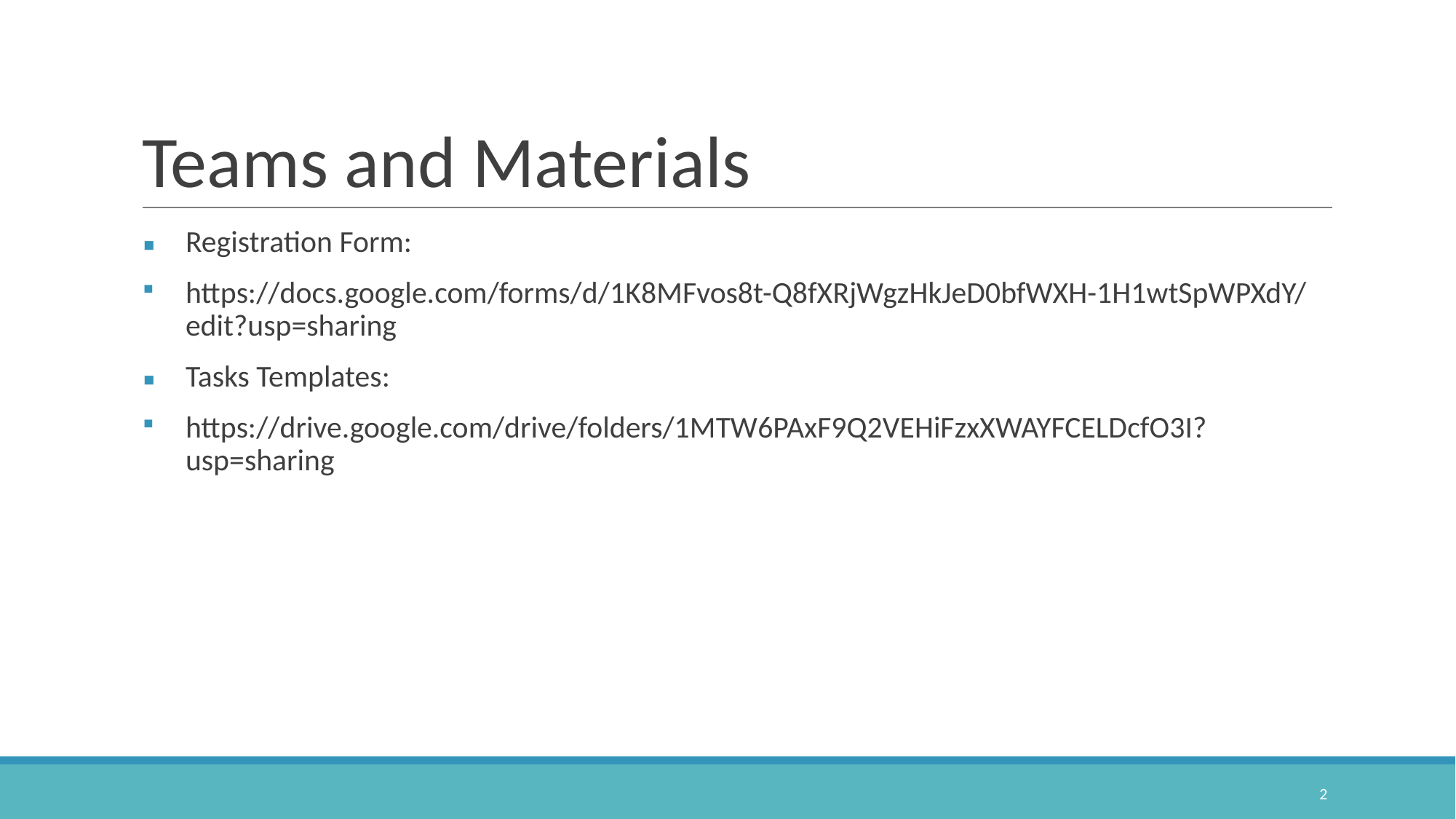

# Teams and Materials
Registration Form:
https://docs.google.com/forms/d/1K8MFvos8t-Q8fXRjWgzHkJeD0bfWXH-1H1wtSpWPXdY/edit?usp=sharing
Tasks Templates:
https://drive.google.com/drive/folders/1MTW6PAxF9Q2VEHiFzxXWAYFCELDcfO3I?usp=sharing
2